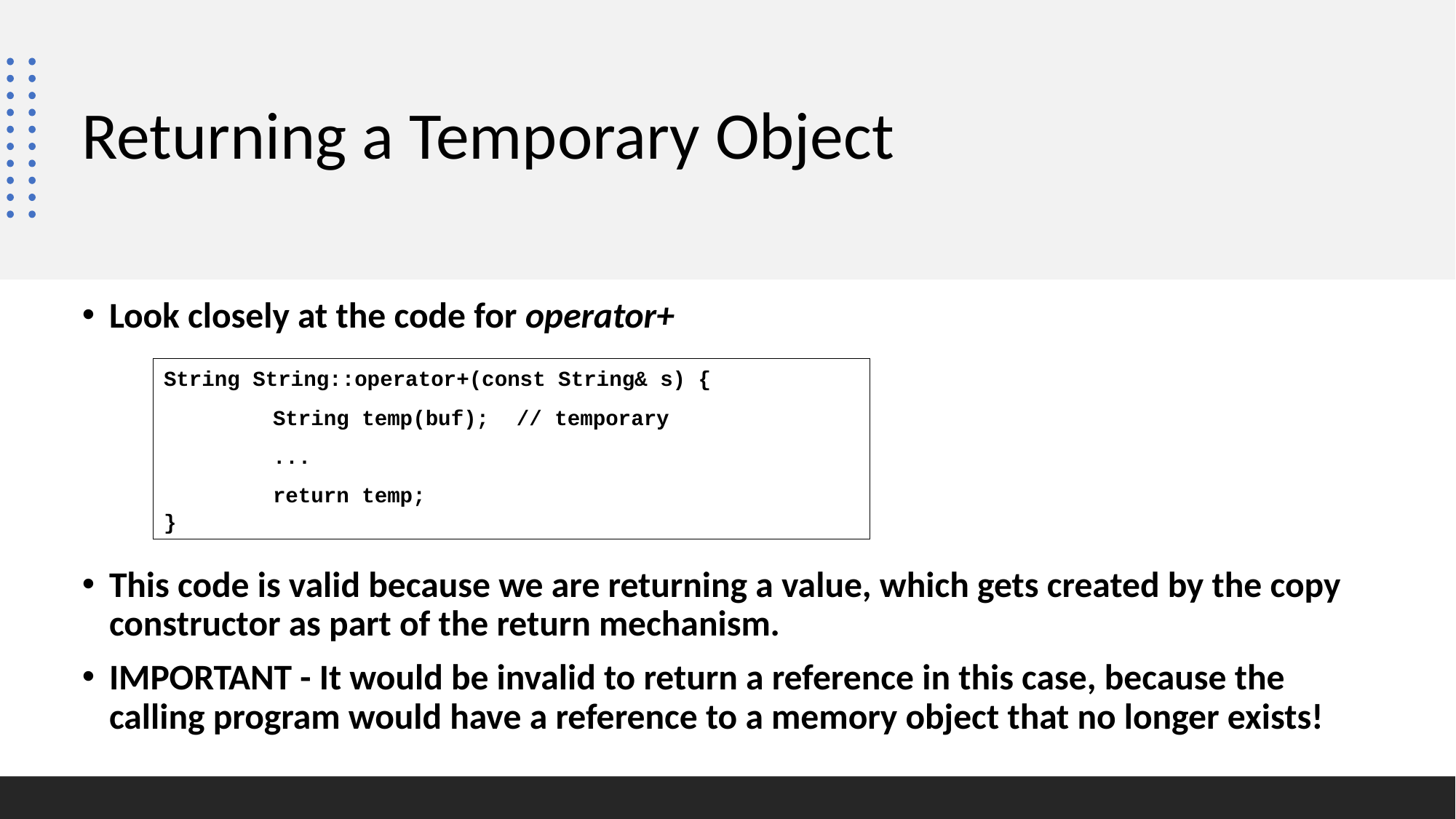

# Returning a Temporary Object

Look closely at the code for operator+

This code is valid because we are returning a value, which gets created by the copy constructor as part of the return mechanism.
IMPORTANT - It would be invalid to return a reference in this case, because the calling program would have a reference to a memory object that no longer exists!
String String::operator+(const String& s) {
	String temp(buf);	  // temporary
	...
	return temp;
}